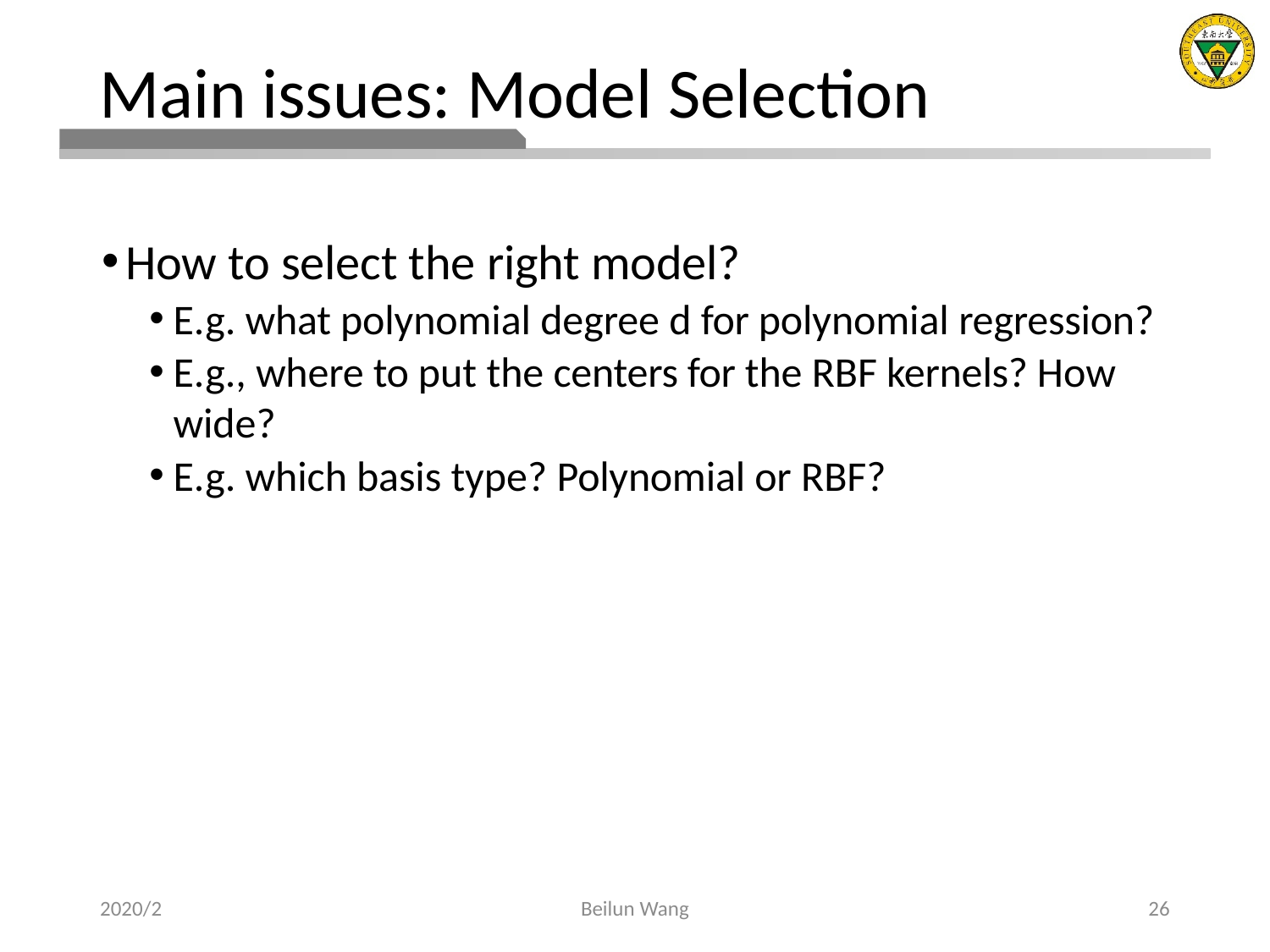

# Main issues: Model Selection
How to select the right model?
E.g. what polynomial degree d for polynomial regression?
E.g., where to put the centers for the RBF kernels? How wide?
E.g. which basis type? Polynomial or RBF?

2020/2
Beilun Wang
26